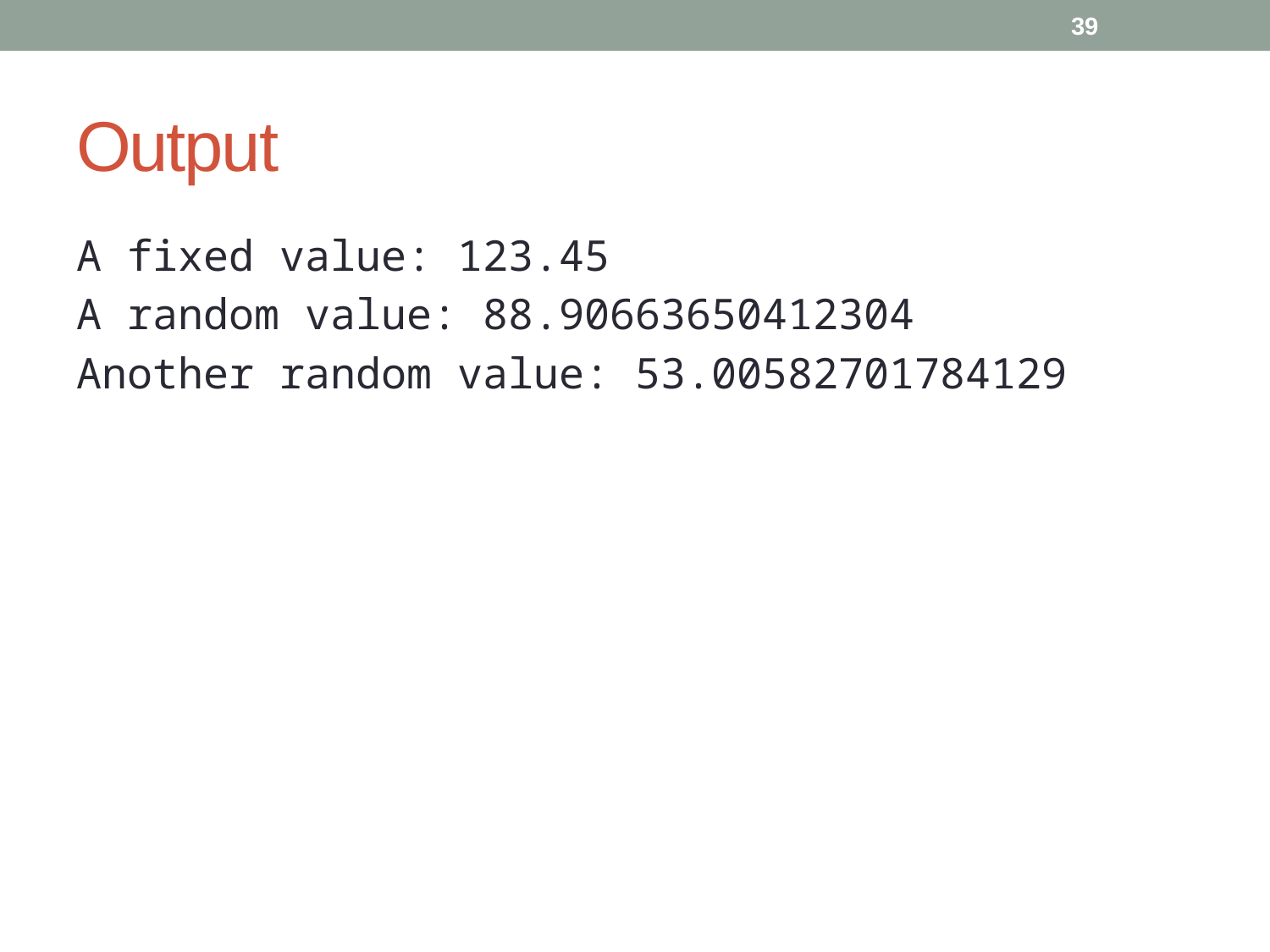

39
# Output
A fixed value: 123.45
A random value: 88.90663650412304
Another random value: 53.00582701784129